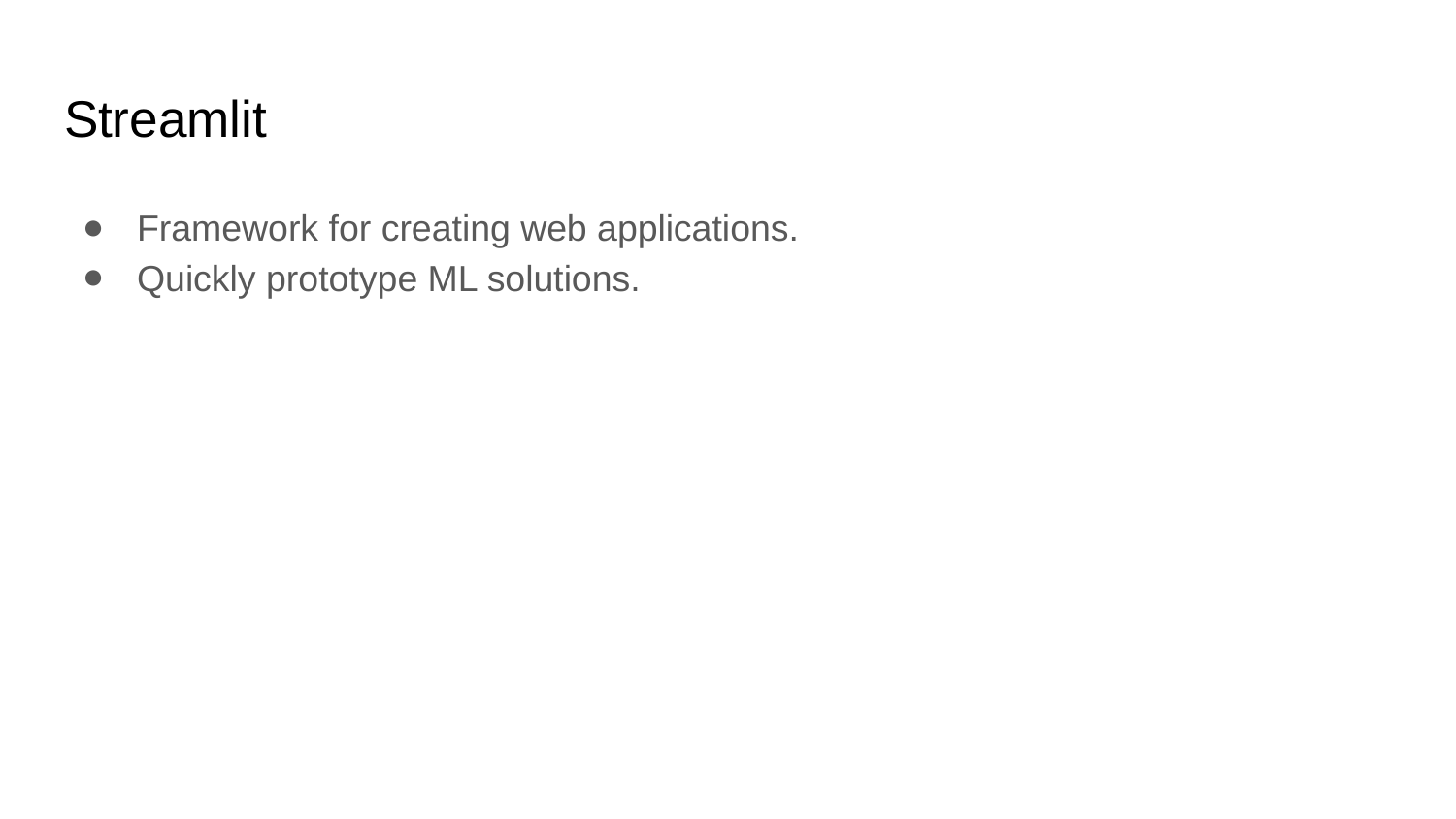

# Streamlit
Framework for creating web applications.
Quickly prototype ML solutions.